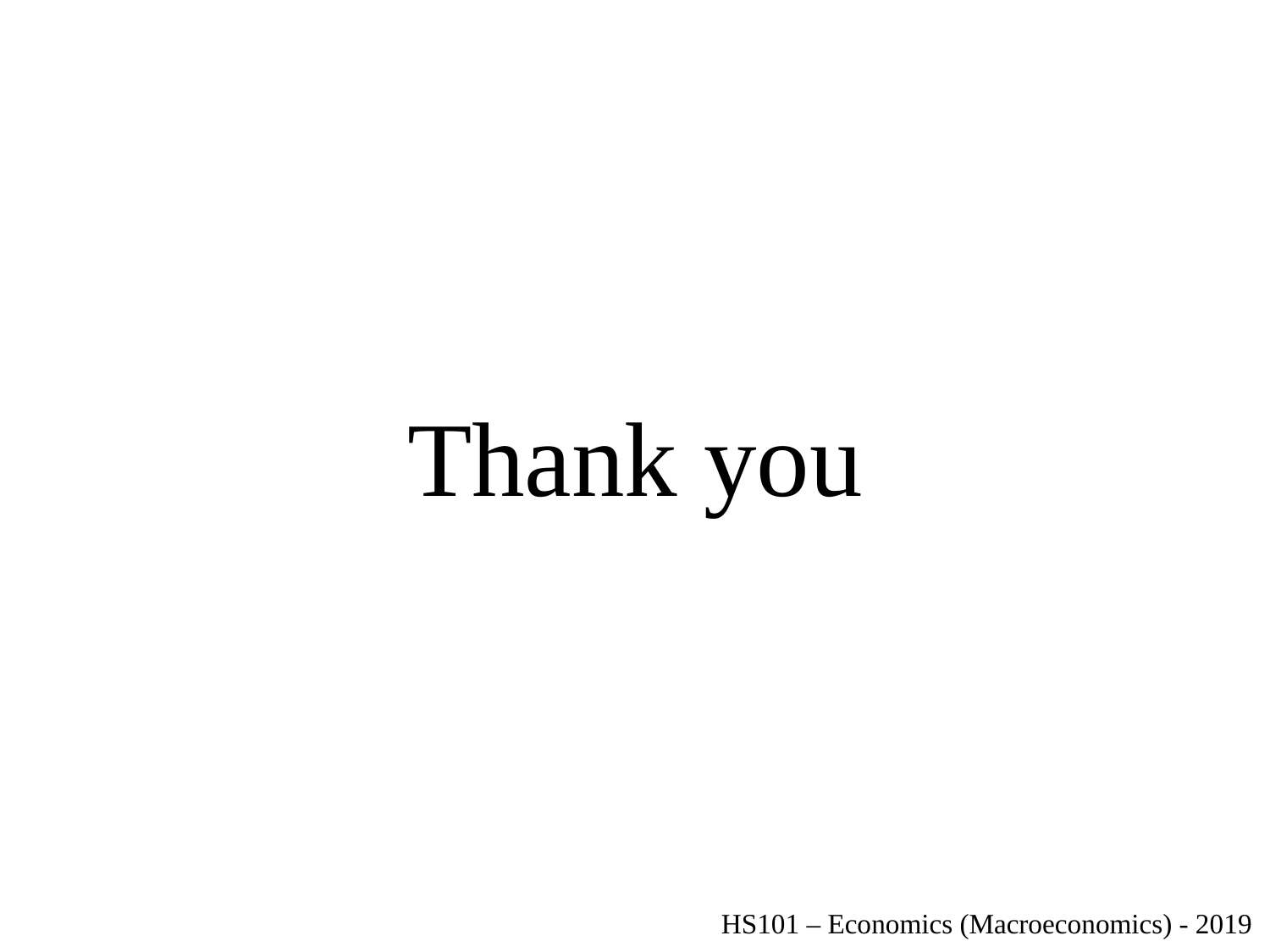

# Thank you
HS101 – Economics (Macroeconomics) - 2019